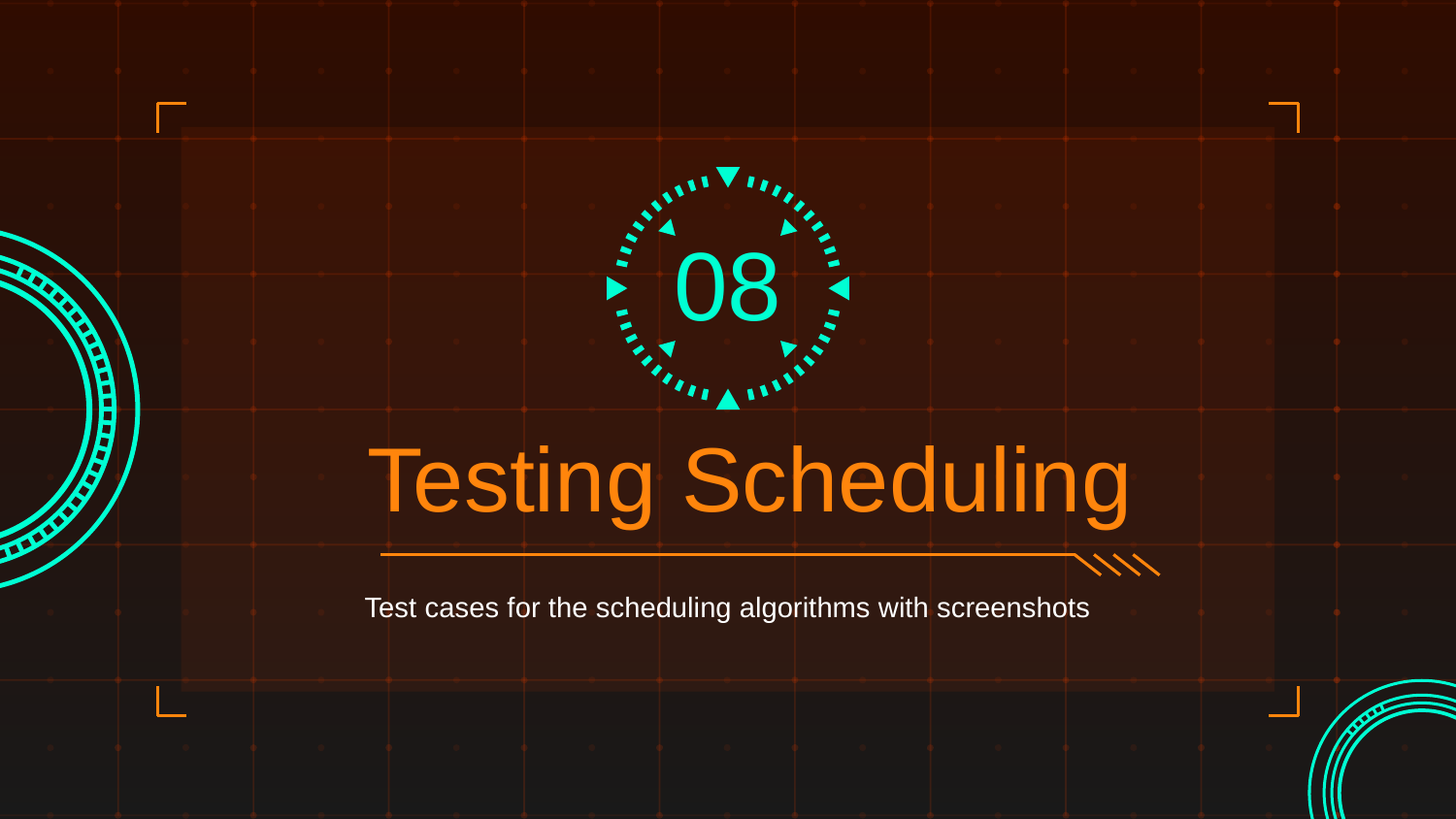

08

# Testing Scheduling
Test cases for the scheduling algorithms with screenshots